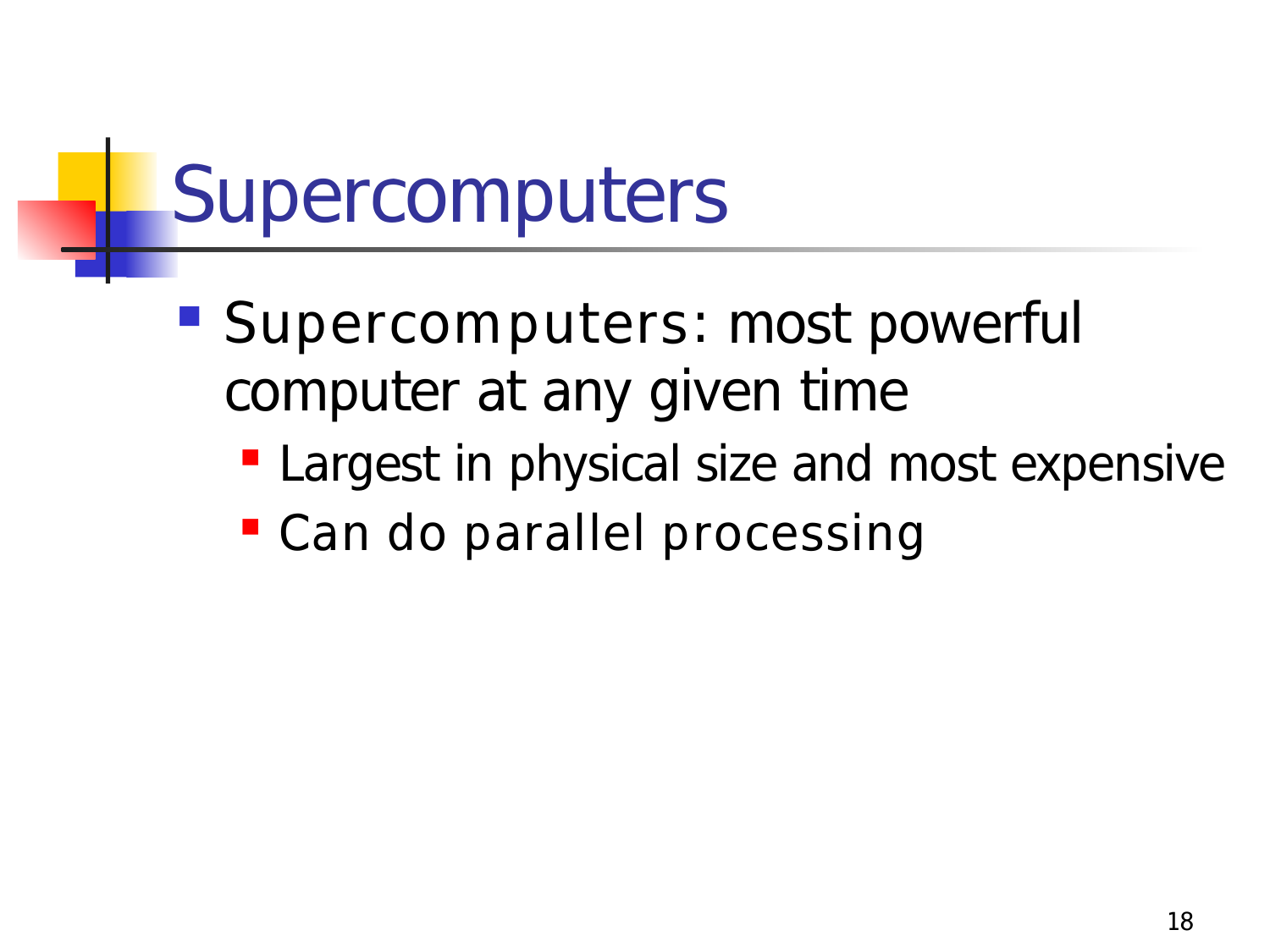

# Supercomputers
Supercomputers: most powerful computer at any given time
Largest in physical size and most expensive
Can do parallel processing

18